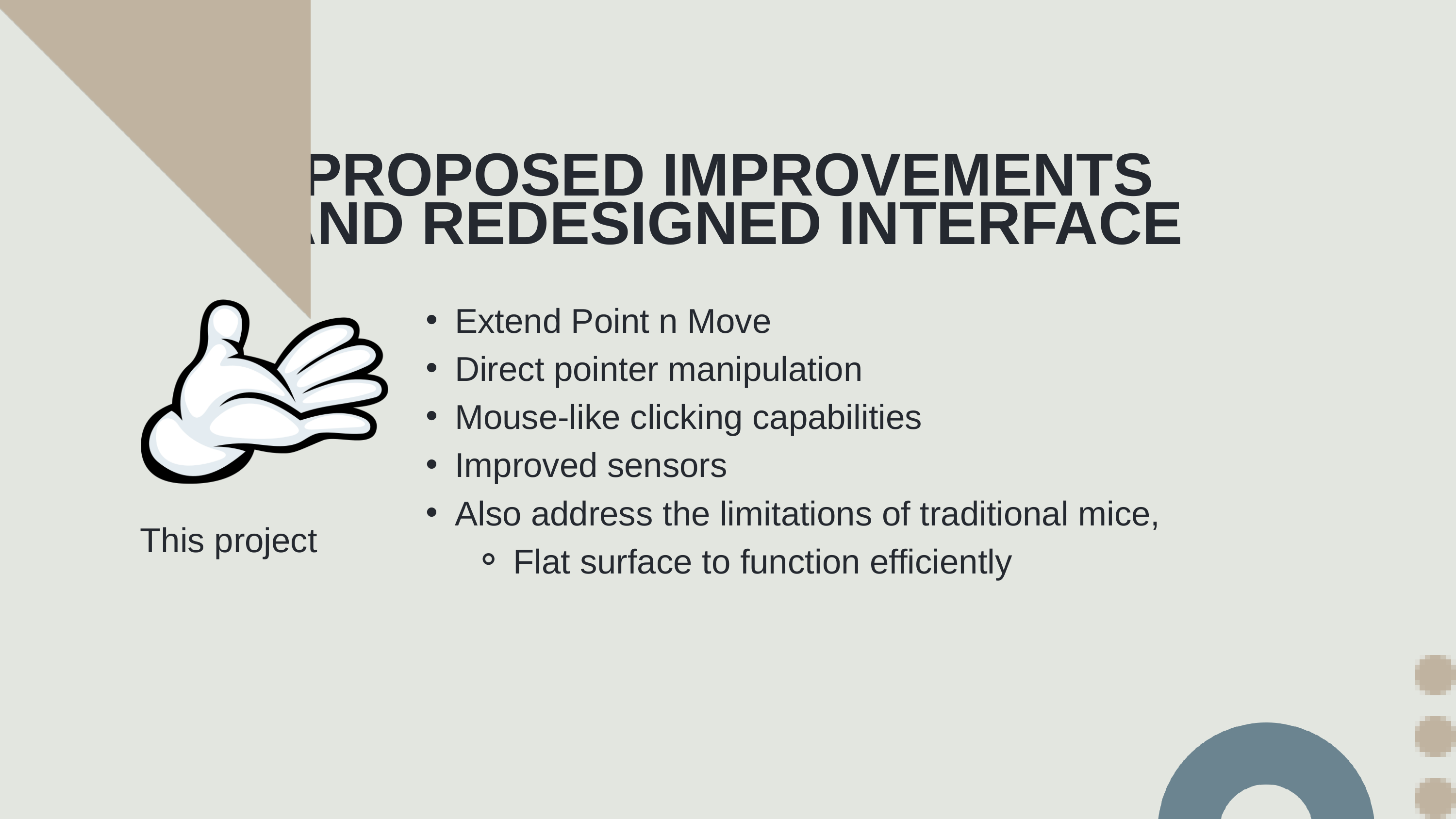

PROPOSED IMPROVEMENTS AND REDESIGNED INTERFACE
Extend Point n Move
Direct pointer manipulation
Mouse-like clicking capabilities
Improved sensors
Also address the limitations of traditional mice,
Flat surface to function efficiently

This project